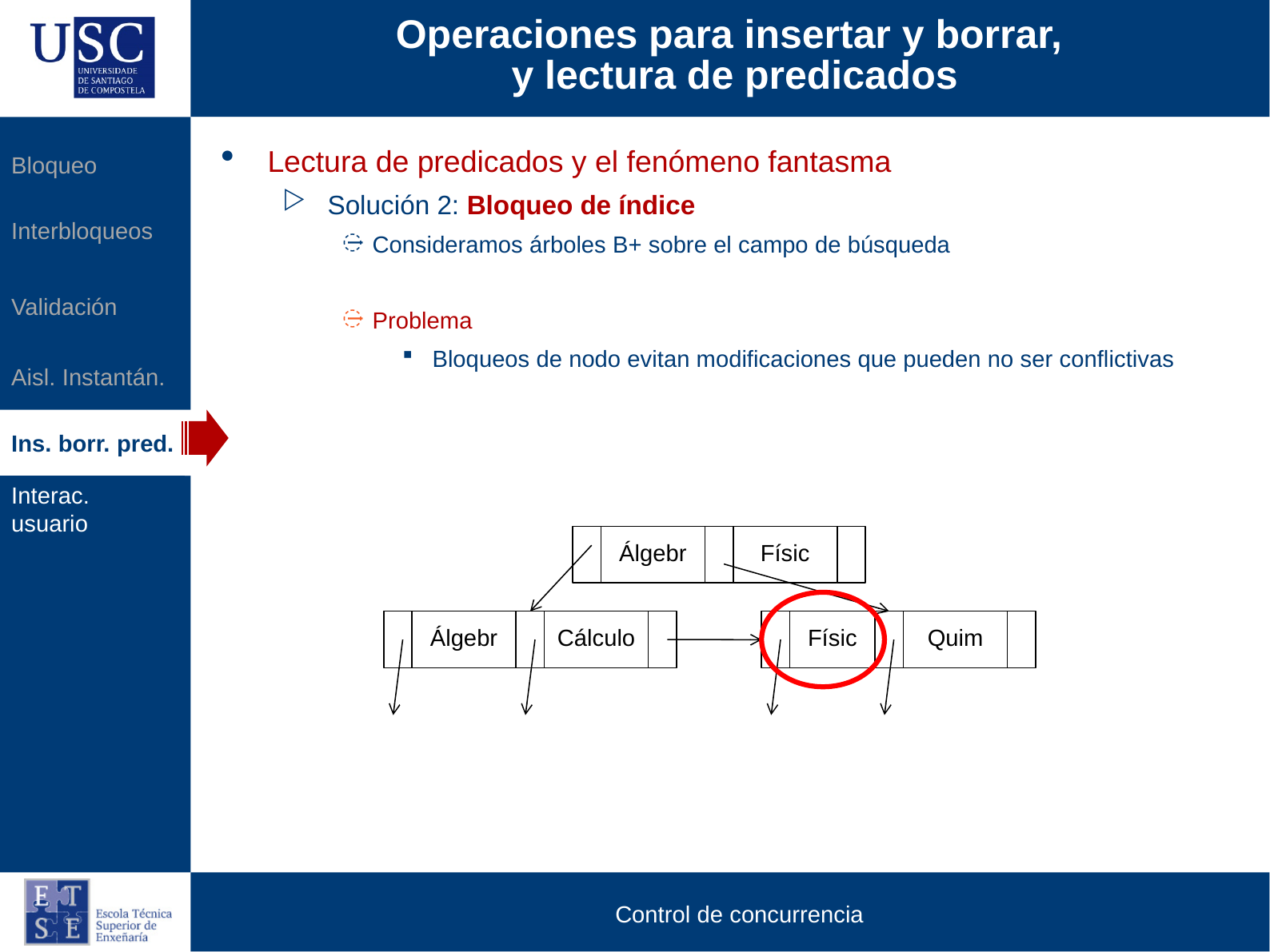

Operaciones para insertar y borrar,
y lectura de predicados
Bloqueo
Lectura de predicados y el fenómeno fantasma
Solución 2: Bloqueo de índice
Consideramos árboles B+ sobre el campo de búsqueda

Problema
Bloqueos de nodo evitan modificaciones que pueden no ser conflictivas

Interbloqueos
Validación
Aisl. Instantán.
Ins. borr. pred.

Interac. usuario

Álgebr

Físic

Álgebr

Cálculo

Físic

Quim